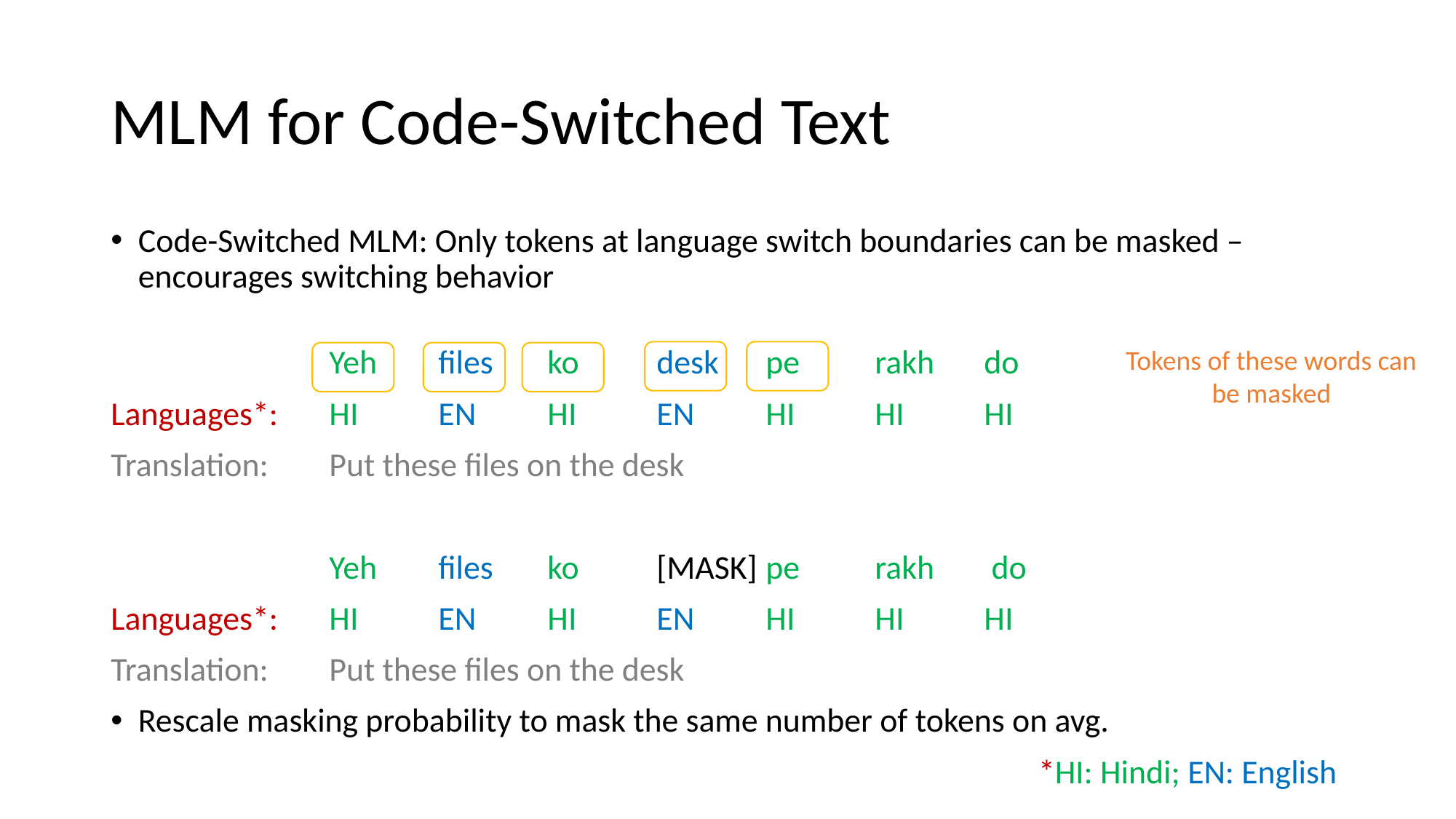

# MLM for Code-Switched Text
Code-Switched MLM: Only tokens at language switch boundaries can be masked – encourages switching behavior

		Yeh	files	ko	desk	pe	rakh	do
Languages*:	HI	EN	HI	EN	HI	HI	HI
Translation:	Put these files on the desk

		Yeh	files	ko	[MASK]	pe	rakh	 do
Languages*:	HI	EN	HI	EN	HI	HI	HI
Translation:	Put these files on the desk
Rescale masking probability to mask the same number of tokens on avg.
*HI: Hindi; EN: English
Tokens of these words can be masked